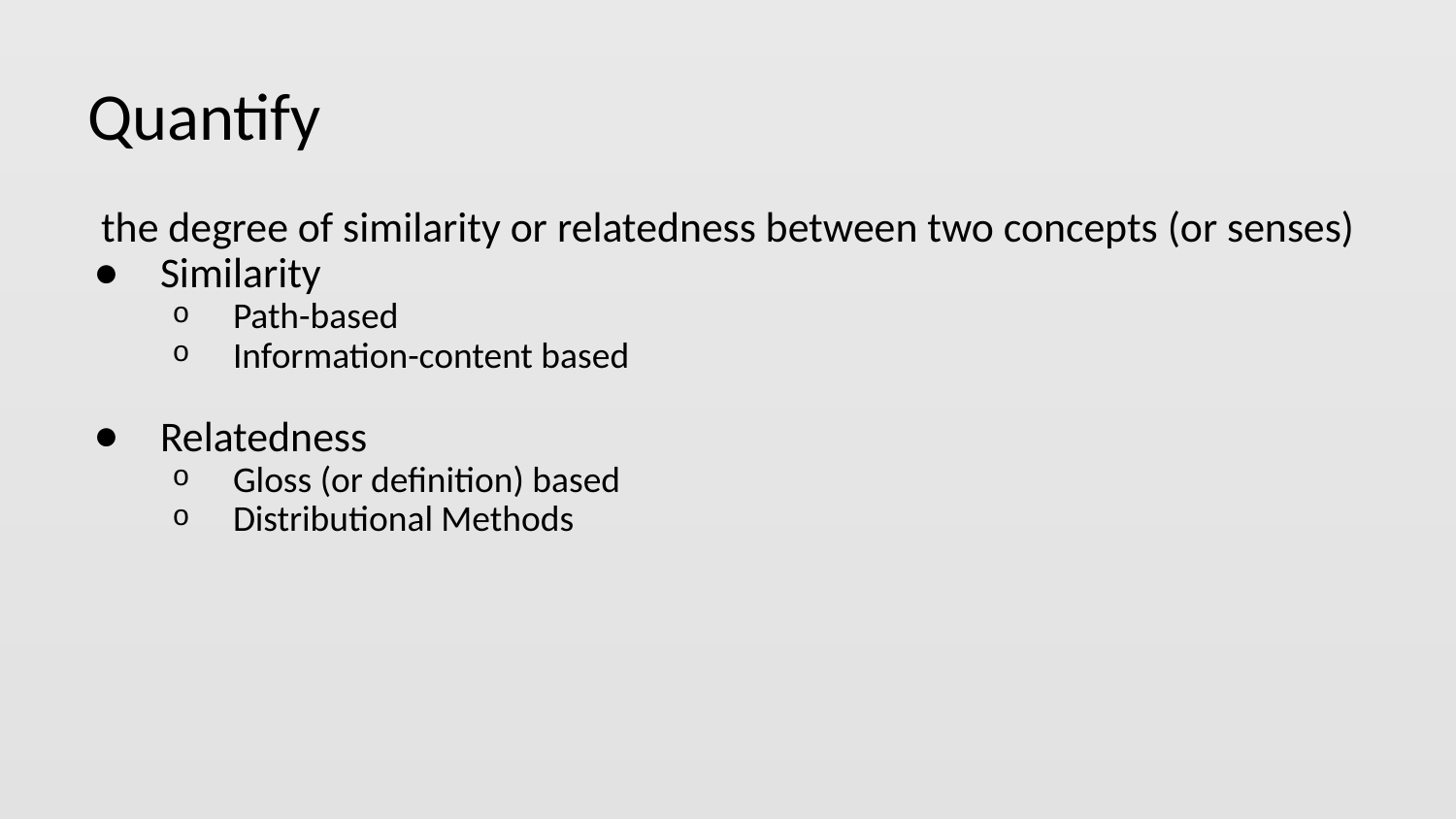

# Quantify
the degree of similarity or relatedness between two concepts (or senses)
Similarity
Path-based
Information-content based

Relatedness
Gloss (or definition) based
Distributional Methods